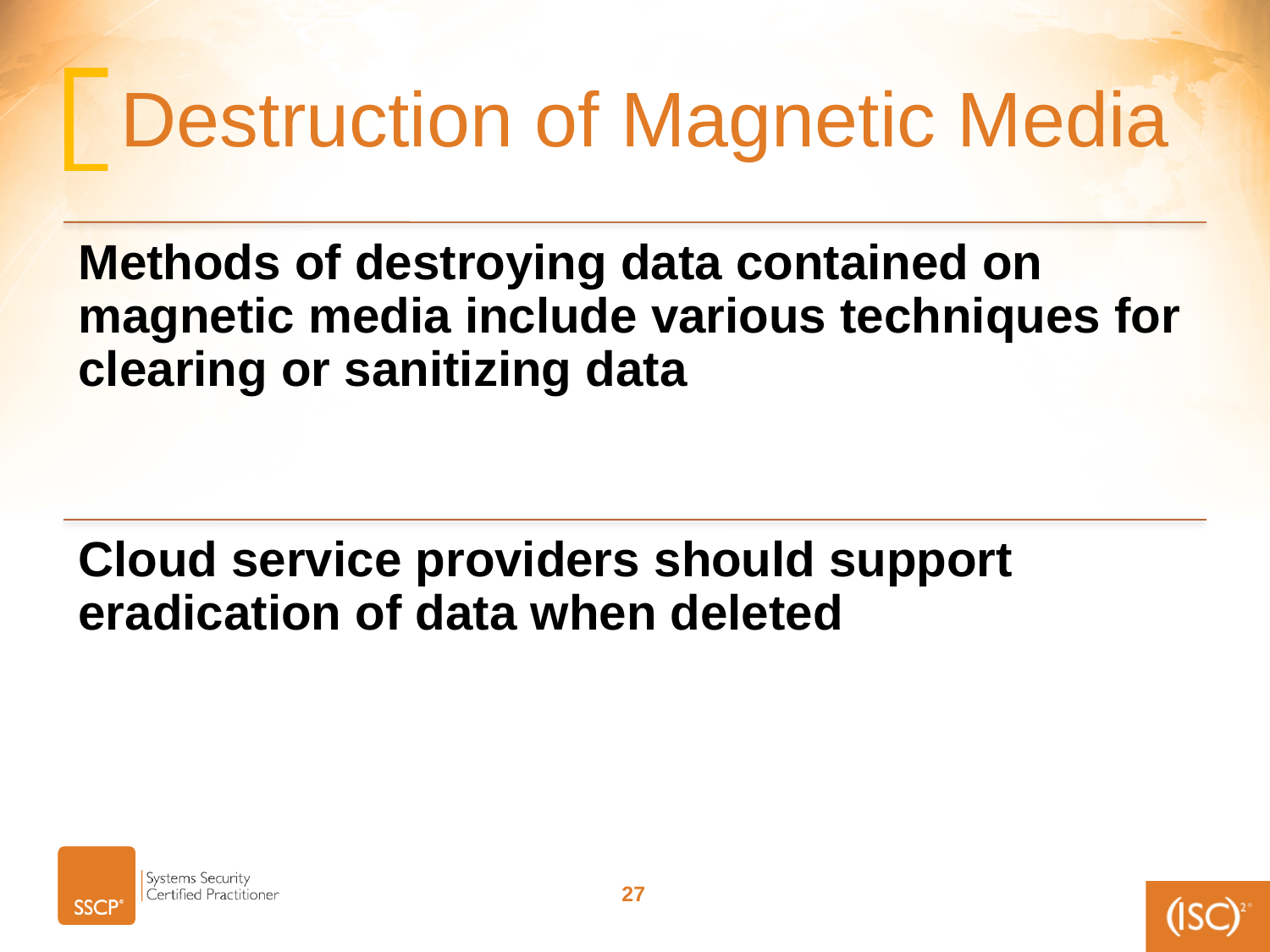

# Destruction of Magnetic Media
Methods of destroying data contained on magnetic media include various techniques for clearing or sanitizing data
Cloud service providers should support eradication of data when deleted